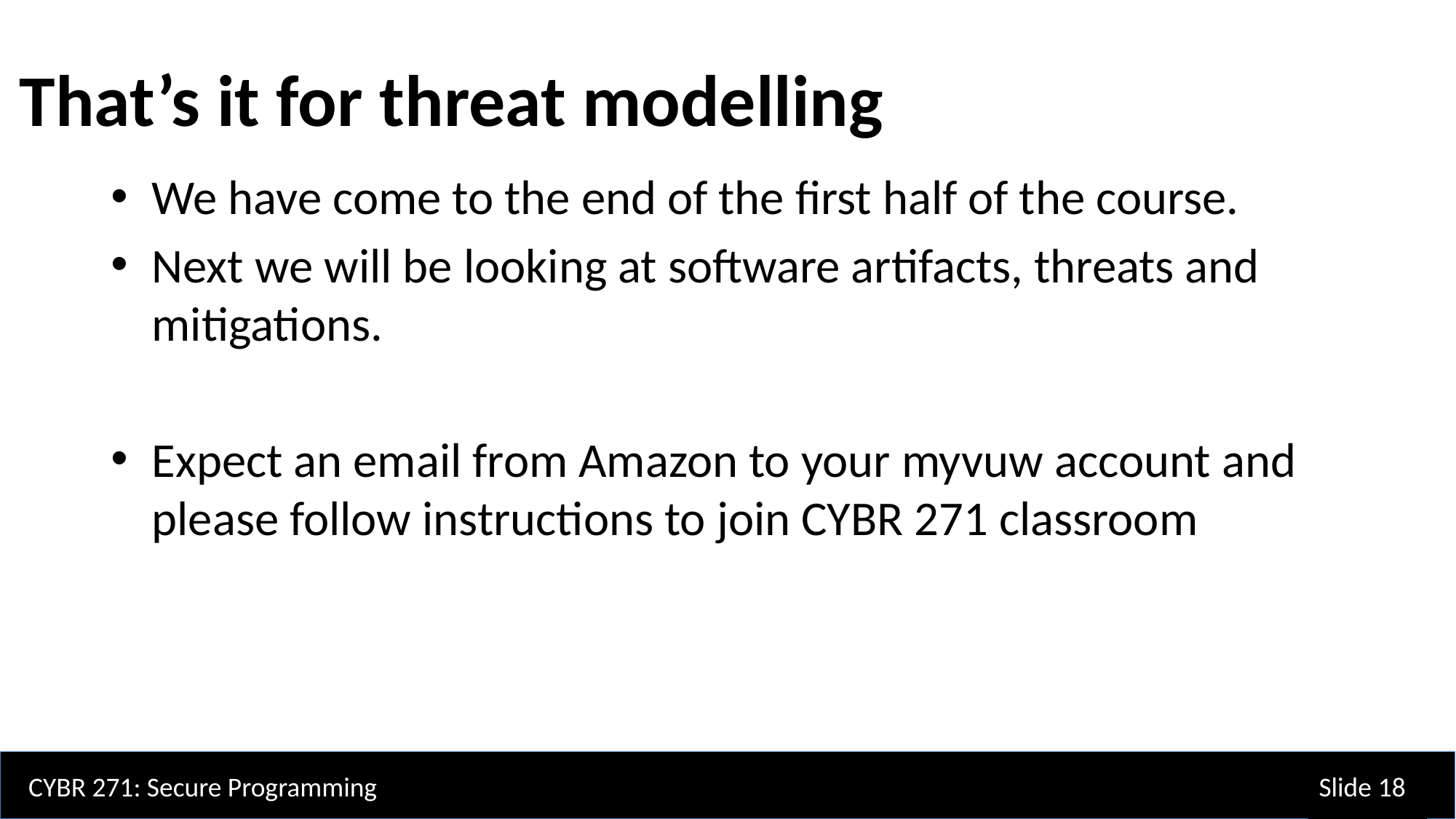

That’s it for threat modelling
We have come to the end of the first half of the course.
Next we will be looking at software artifacts, threats and mitigations.

Expect an email from Amazon to your myvuw account and please follow instructions to join CYBR 271 classroom

CYBR 271: Secure Programming
Slide 18